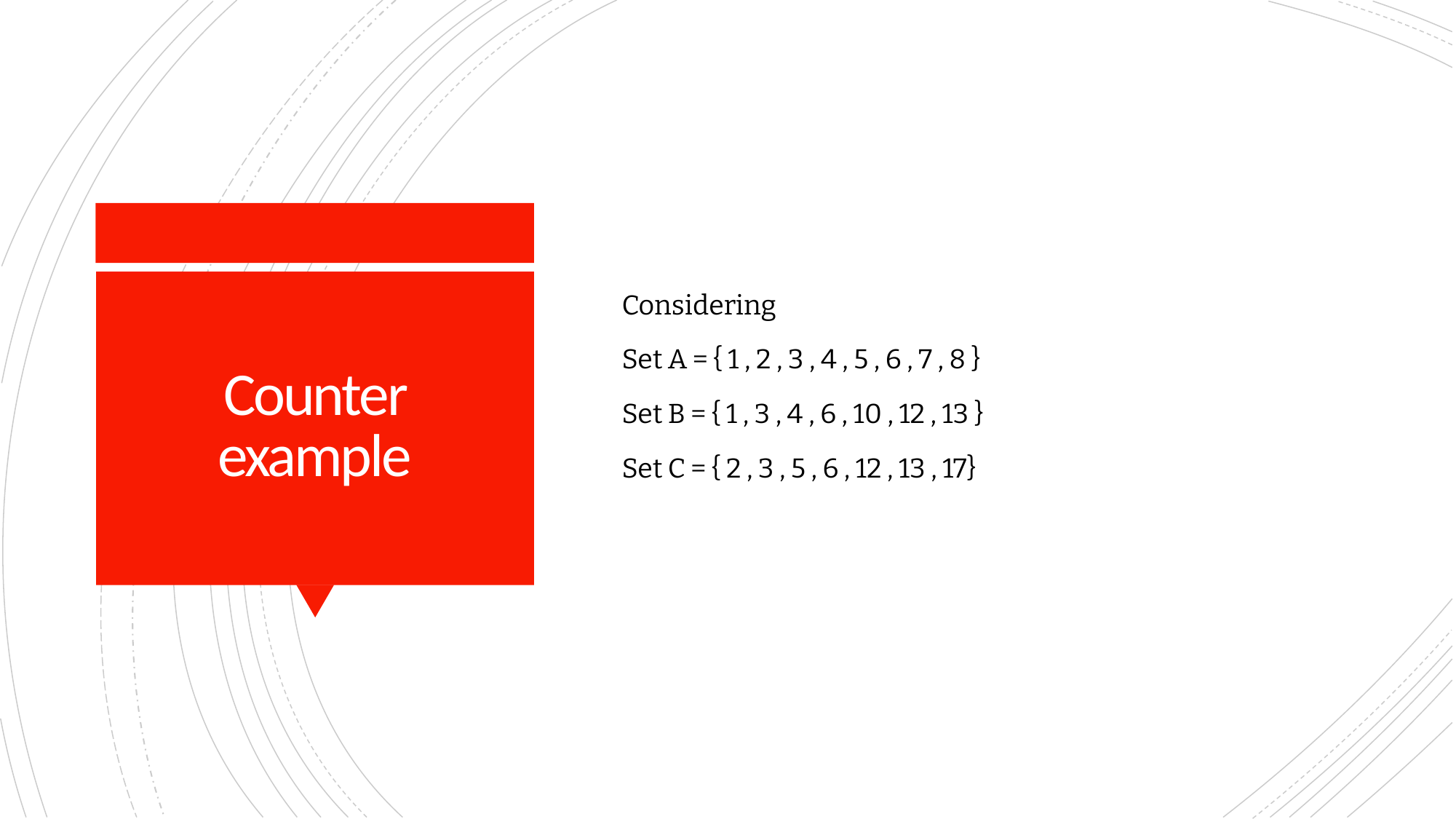

Considering
Set A = { 1 , 2 , 3 , 4 , 5 , 6 , 7 , 8 }
Set B = { 1 , 3 , 4 , 6 , 10 , 12 , 13 }
Set C = { 2 , 3 , 5 , 6 , 12 , 13 , 17}

# Counter example